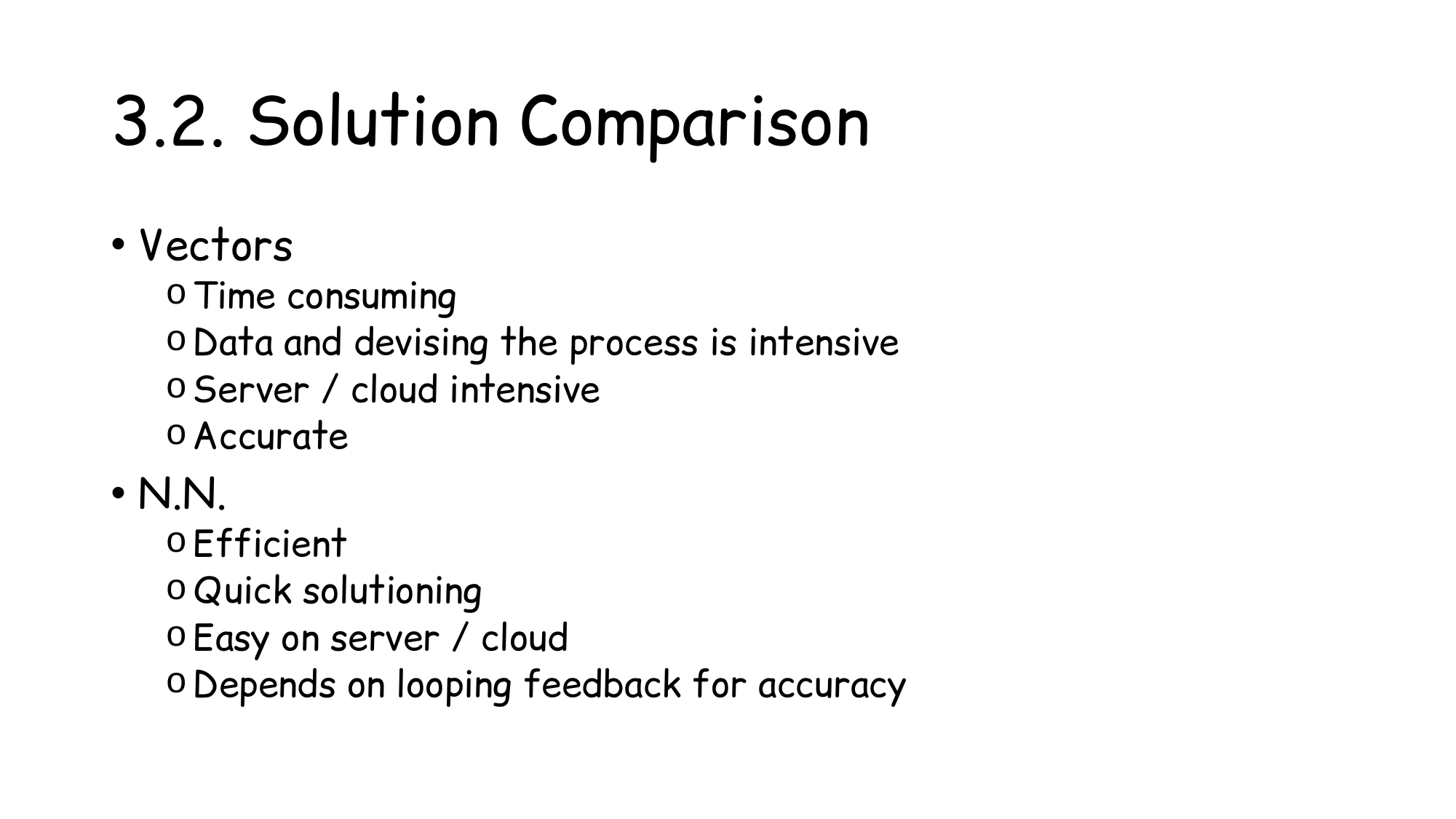

# 3.2. Solution Comparison
Vectors
Time consuming
Data and devising the process is intensive
Server / cloud intensive
Accurate
N.N.
Efficient
Quick solutioning
Easy on server / cloud
Depends on looping feedback for accuracy